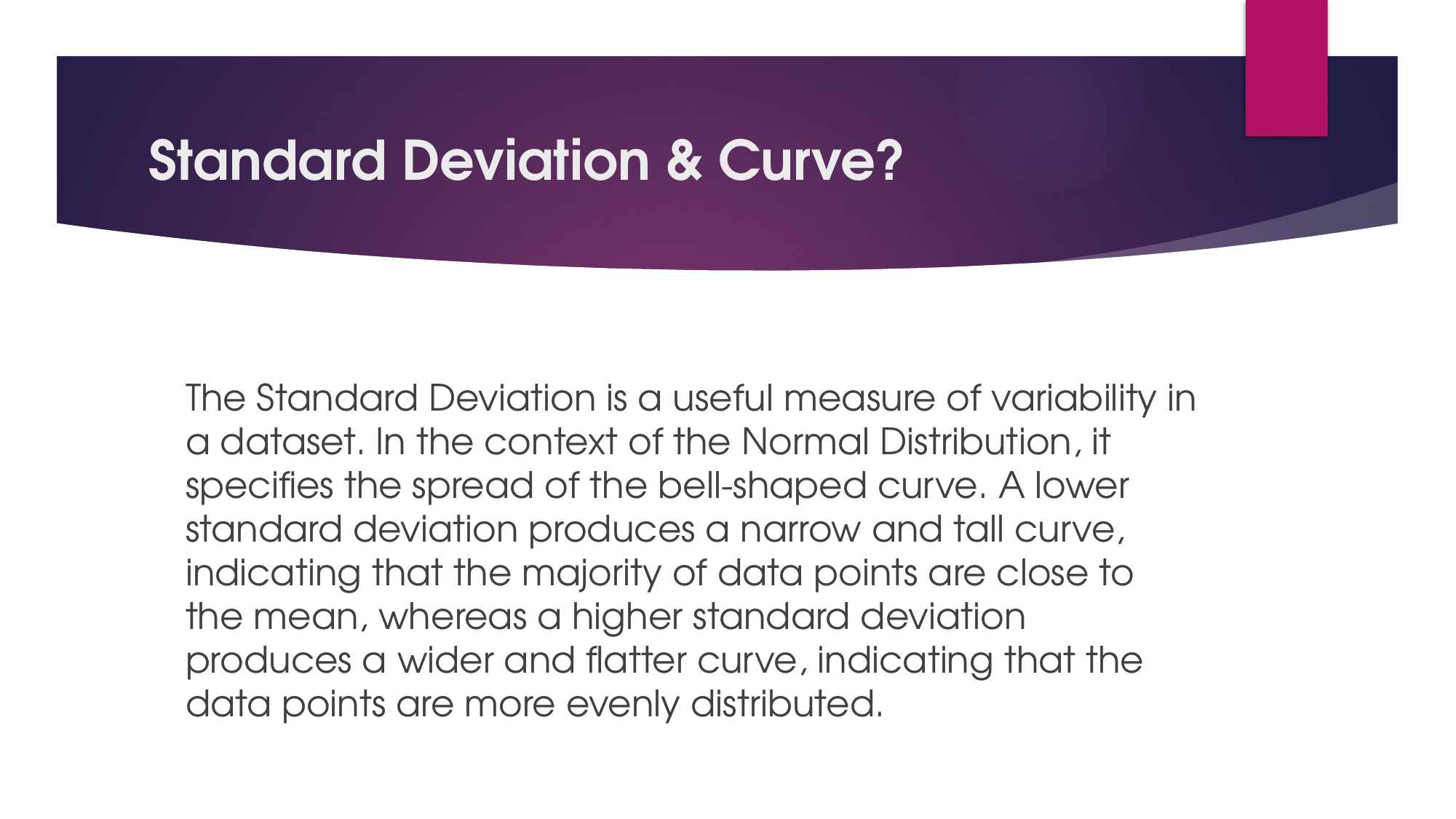

# Standard Deviation & Curve?
The Standard Deviation is a useful measure of variability in a dataset. In the context of the Normal Distribution, it specifies the spread of the bell-shaped curve. A lower standard deviation produces a narrow and tall curve, indicating that the majority of data points are close to the mean, whereas a higher standard deviation produces a wider and flatter curve, indicating that the data points are more evenly distributed.